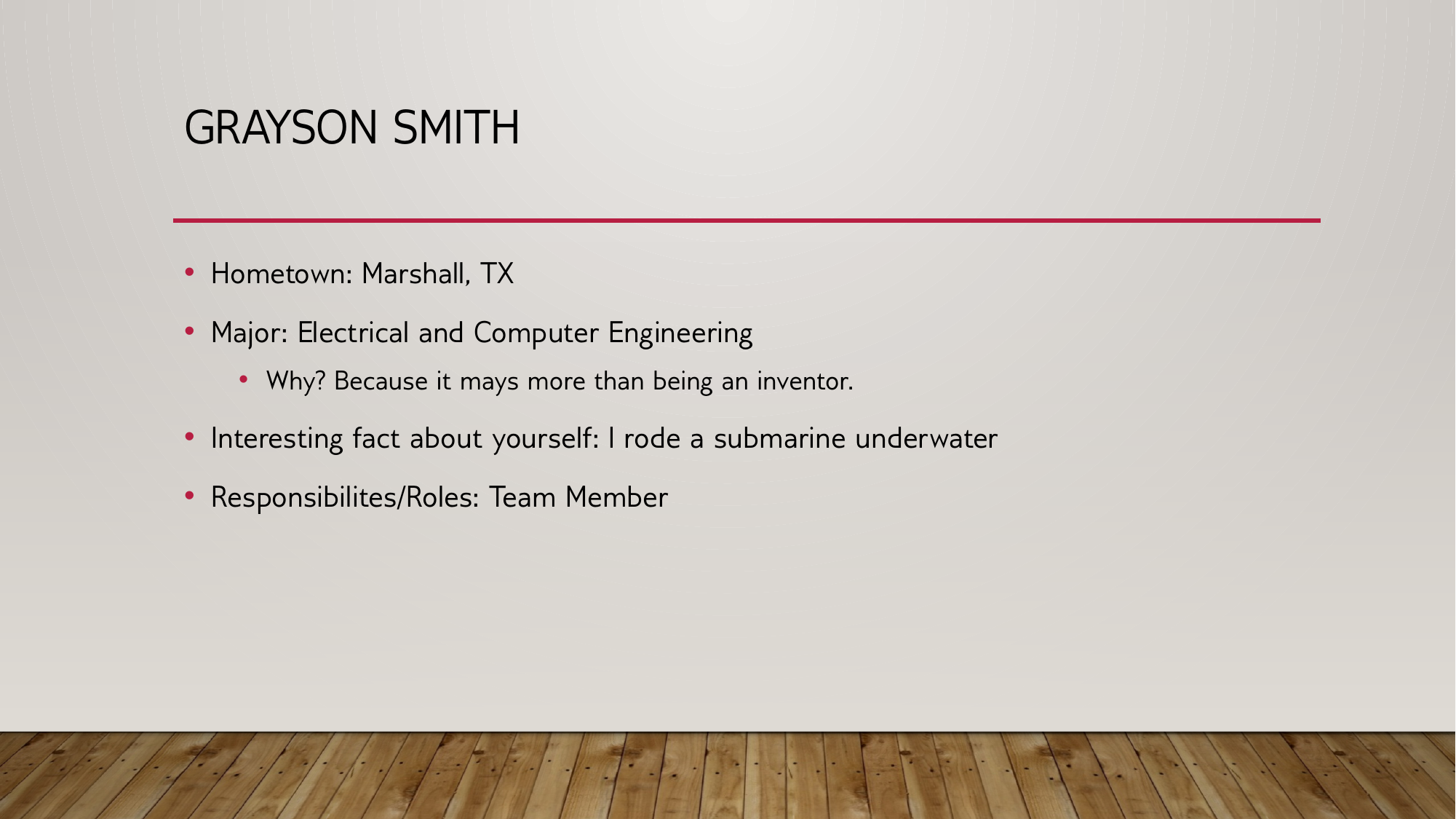

# Grayson smith
Hometown: Marshall, TX
Major: Electrical and Computer Engineering
Why? Because it mays more than being an inventor.
Interesting fact about yourself: I rode a submarine underwater
Responsibilites/Roles: Team Member